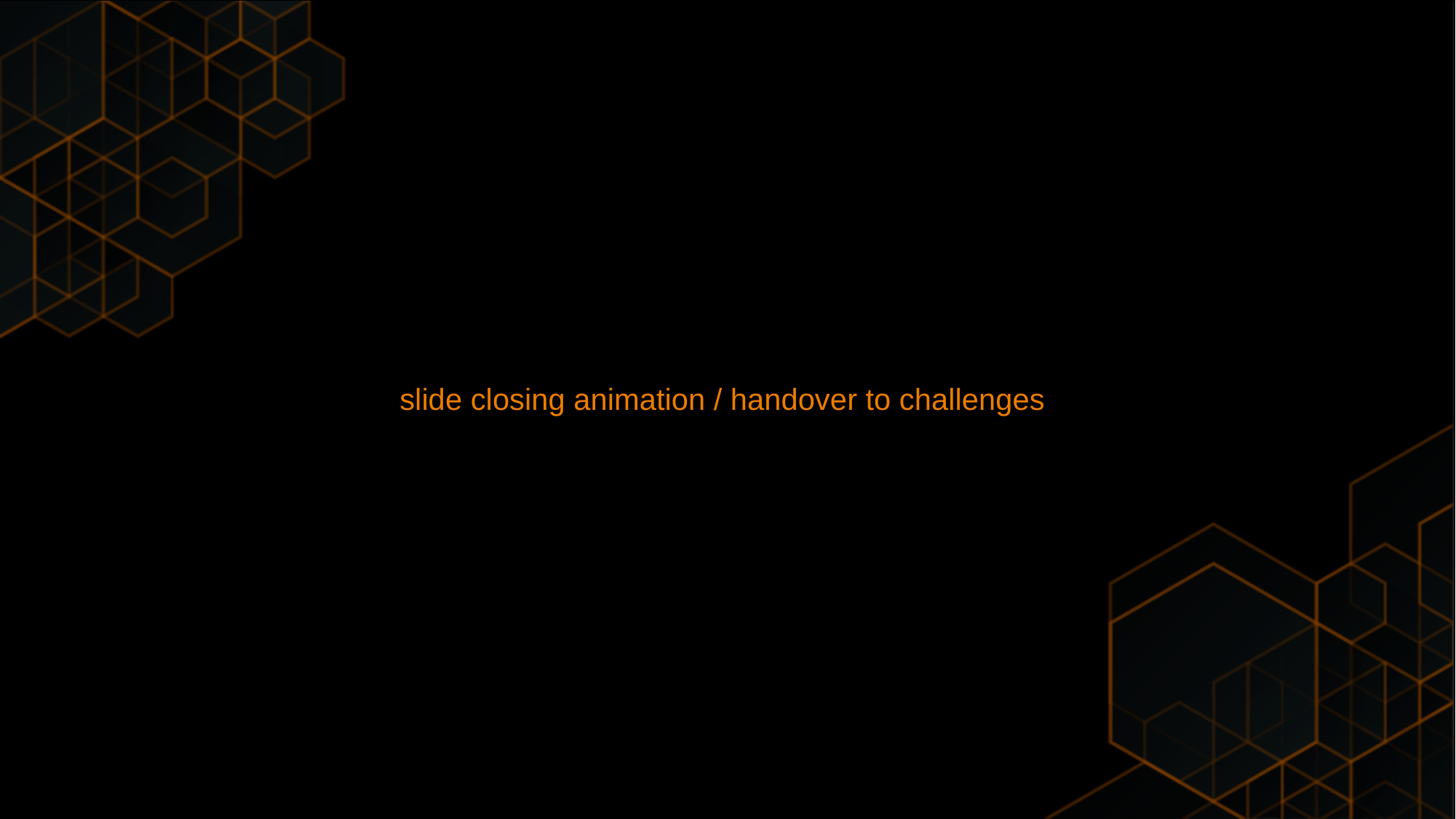

slide closing animation / handover to challenges